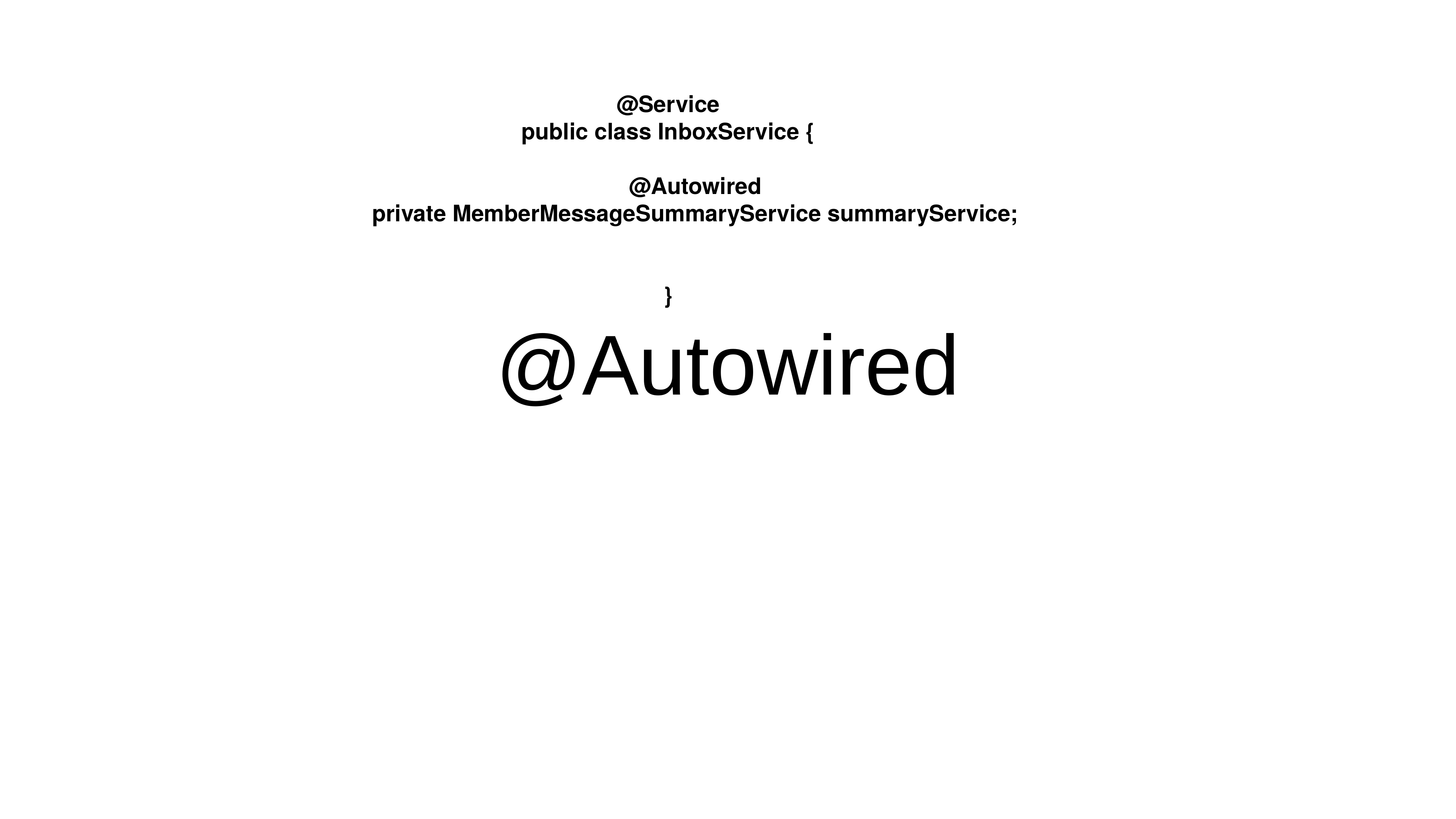

@Service
public class InboxService {

	@Autowired
	private MemberMessageSummaryService summaryService;

}
# @Autowired